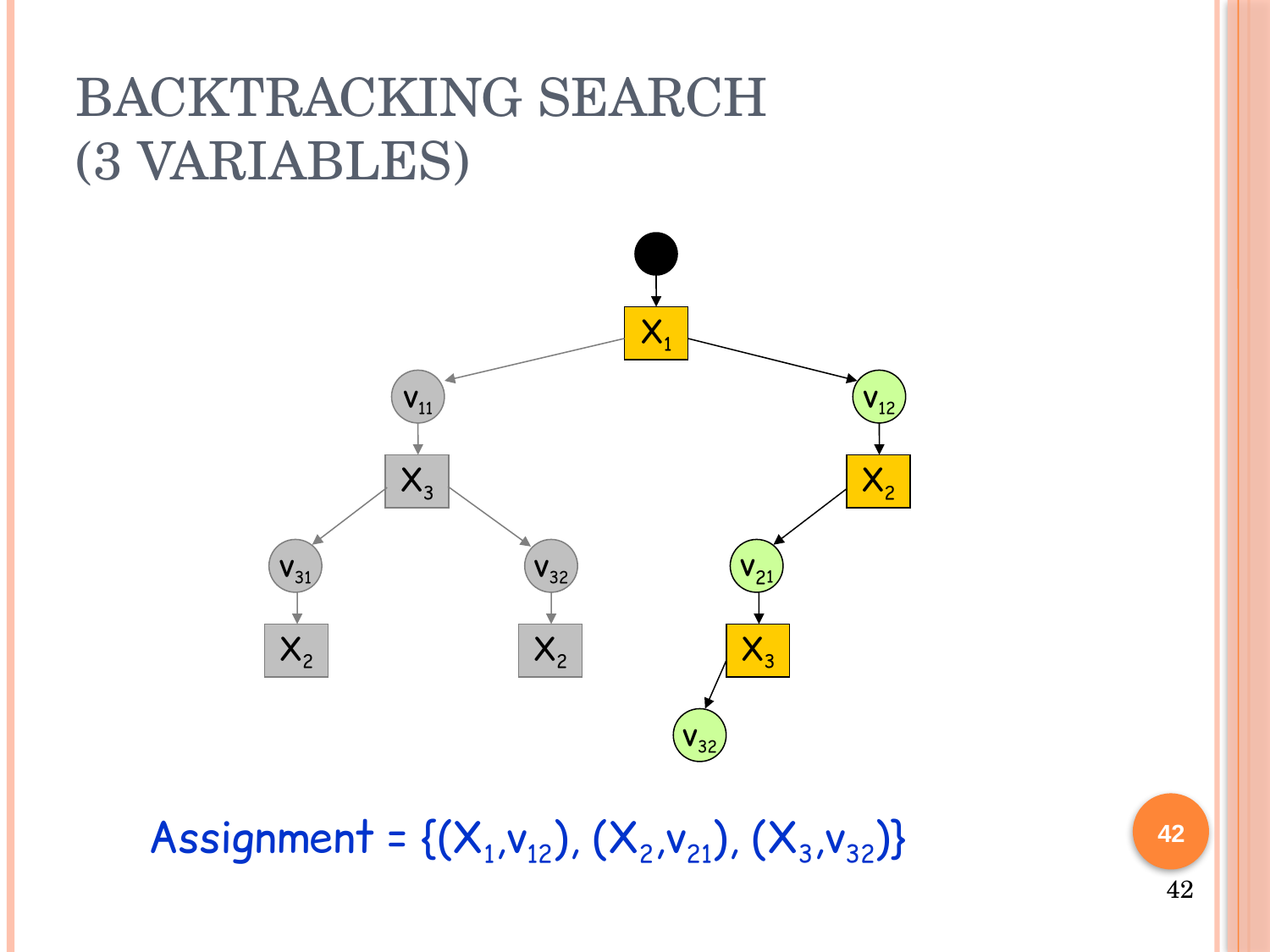

# Backtracking Search (3 variables)

X1

v11
v12

X3
X2

v31
v32
v21

X2
X2
X3

v32
42
Assignment = {(X1,v12), (X2,v21), (X3,v32)}
42